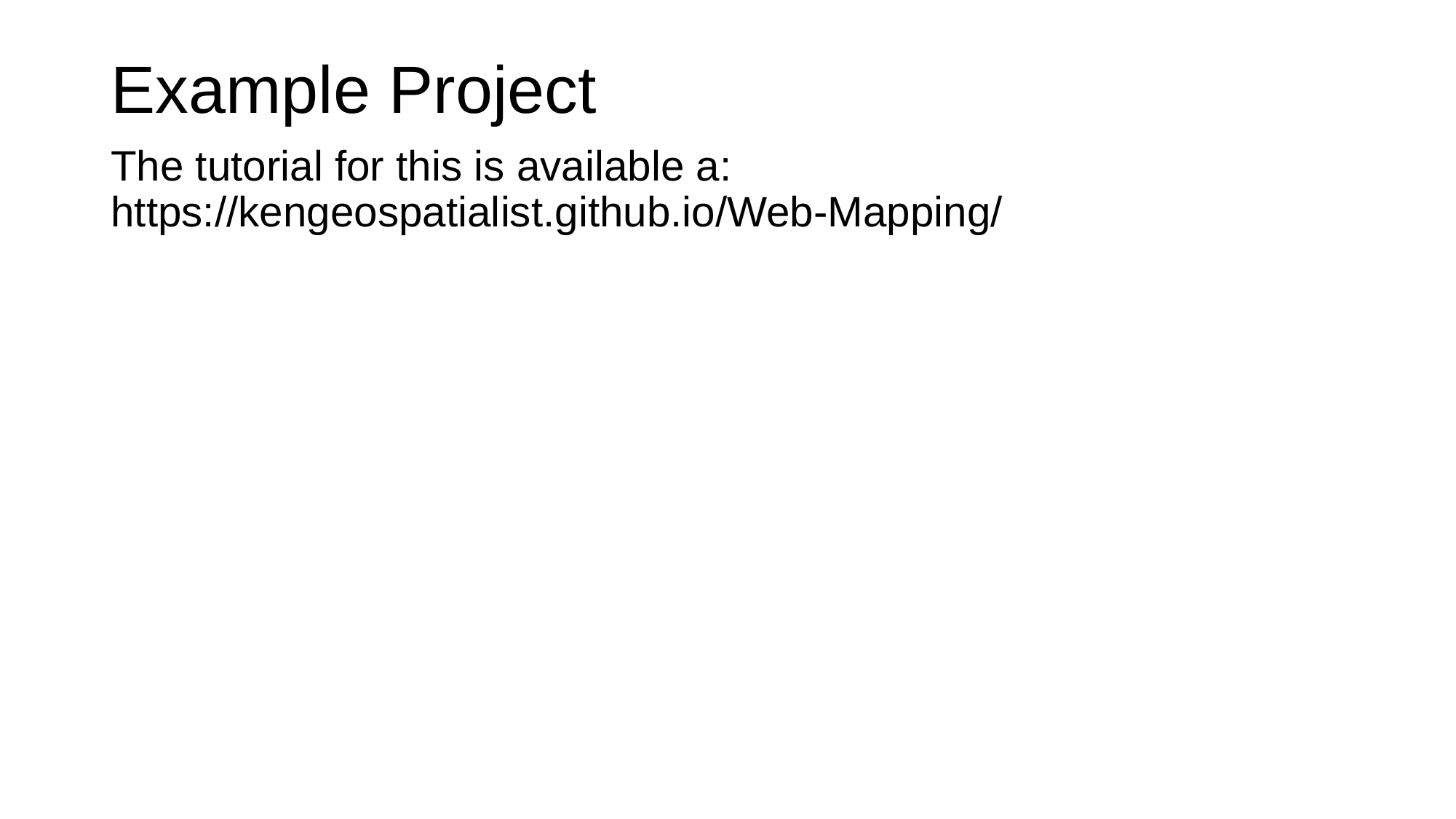

# Example Project
The tutorial for this is available a: https://kengeospatialist.github.io/Web-Mapping/